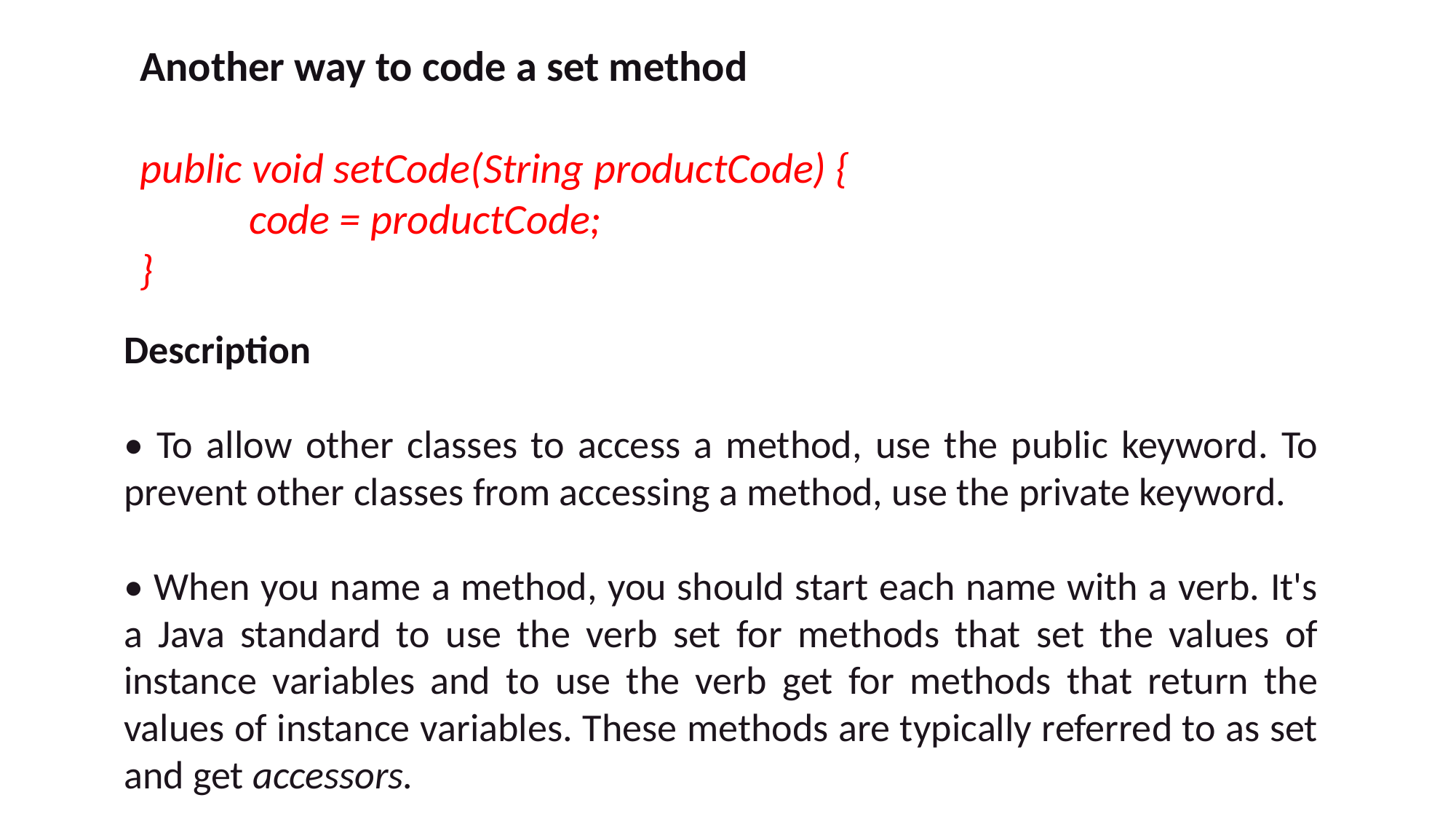

Another way to code a set method

public void setCode(String productCode) {
	code = productCode;
}
Description

• To allow other classes to access a method, use the public keyword. To prevent other classes from accessing a method, use the private keyword.

• When you name a method, you should start each name with a verb. It's a Java standard to use the verb set for methods that set the values of instance variables and to use the verb get for methods that return the values of instance variables. These methods are typically referred to as set and get accessors.